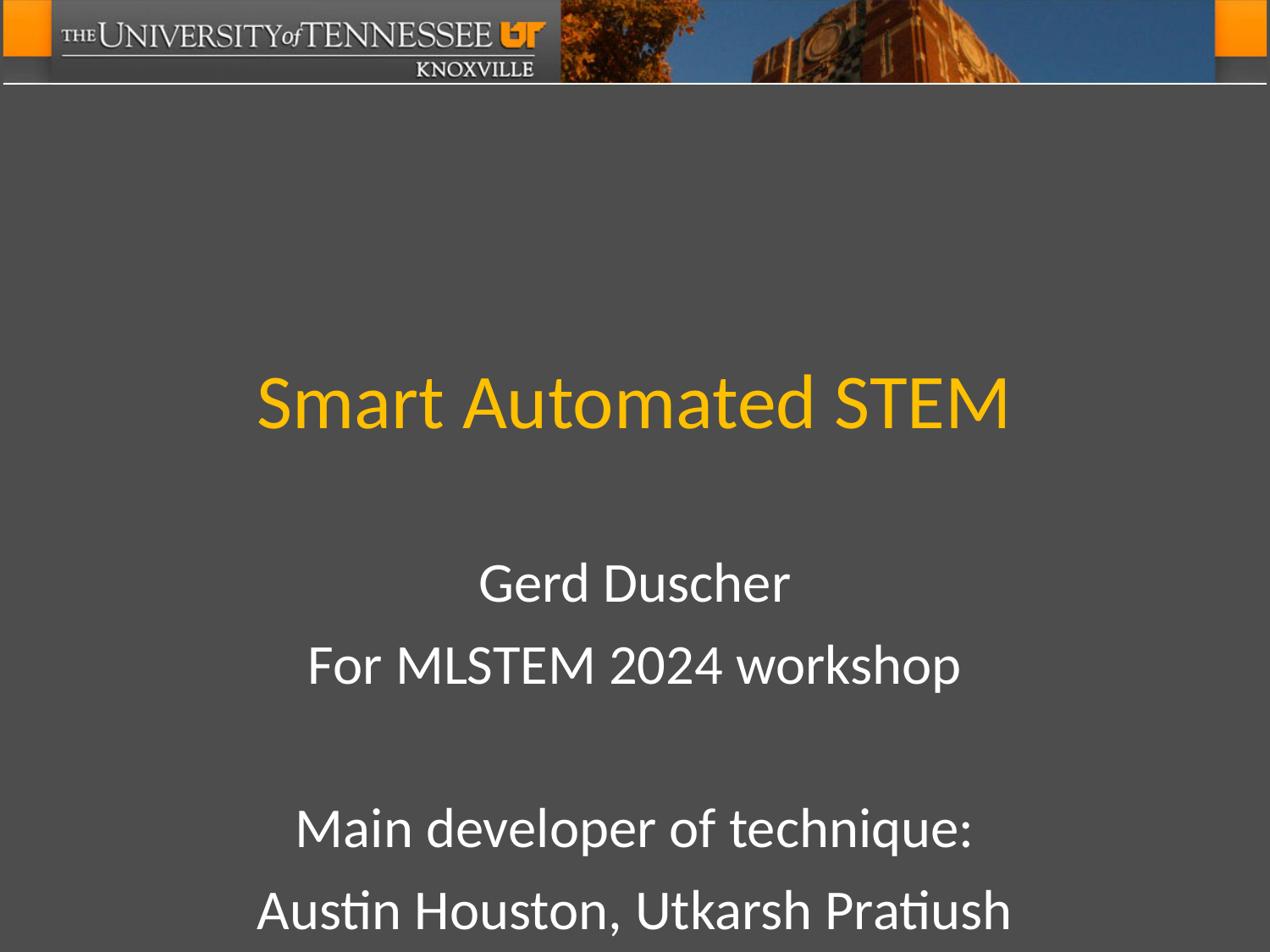

# Smart Automated STEM
Gerd Duscher
For MLSTEM 2024 workshop

Main developer of technique:
Austin Houston, Utkarsh Pratiush